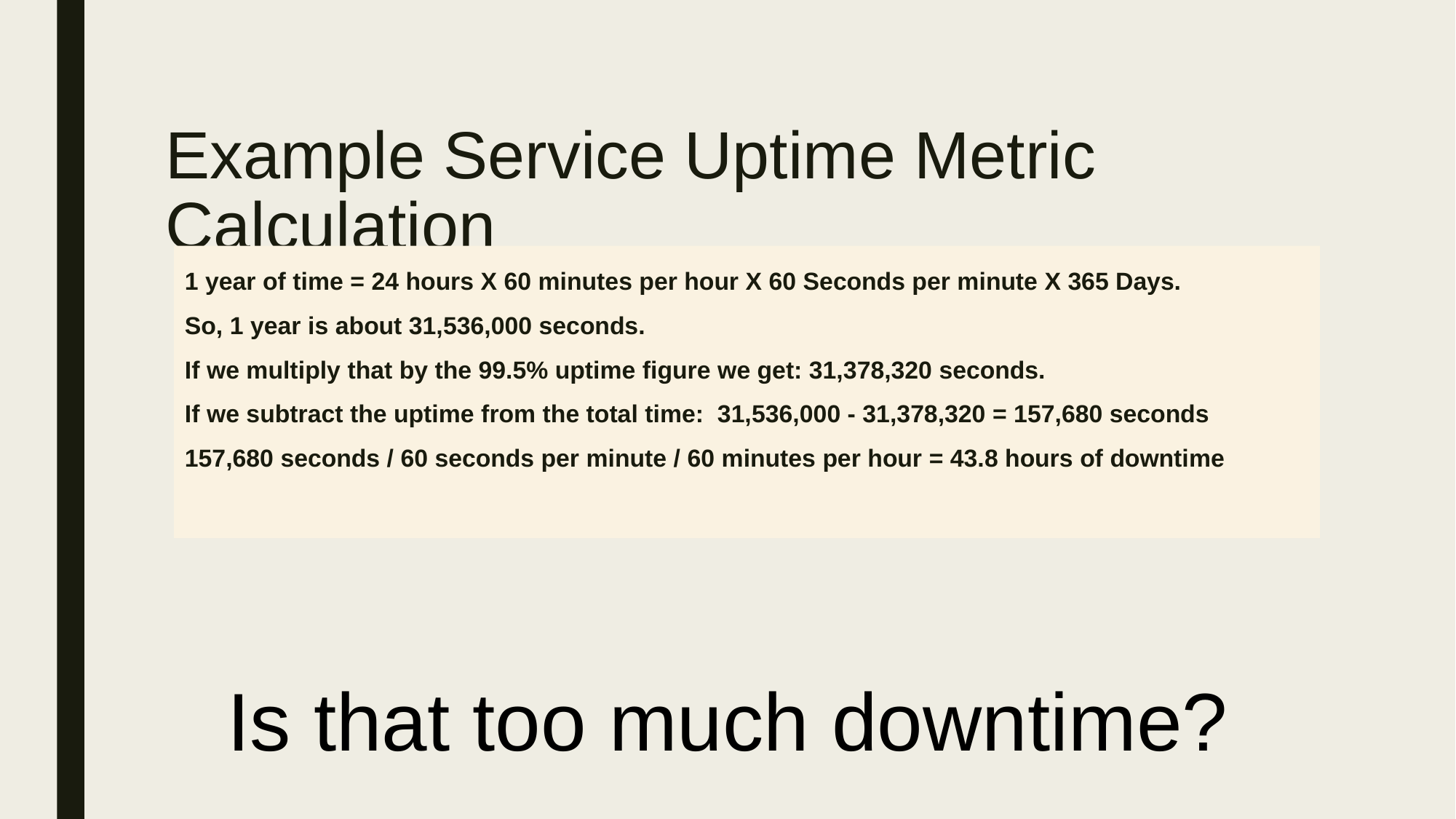

# Example Service Uptime Metric Calculation
1 year of time = 24 hours X 60 minutes per hour X 60 Seconds per minute X 365 Days.
So, 1 year is about 31,536,000 seconds.
If we multiply that by the 99.5% uptime figure we get: 31,378,320 seconds.
If we subtract the uptime from the total time:  31,536,000 - 31,378,320 = 157,680 seconds
157,680 seconds / 60 seconds per minute / 60 minutes per hour = 43.8 hours of downtime

Is that too much downtime?